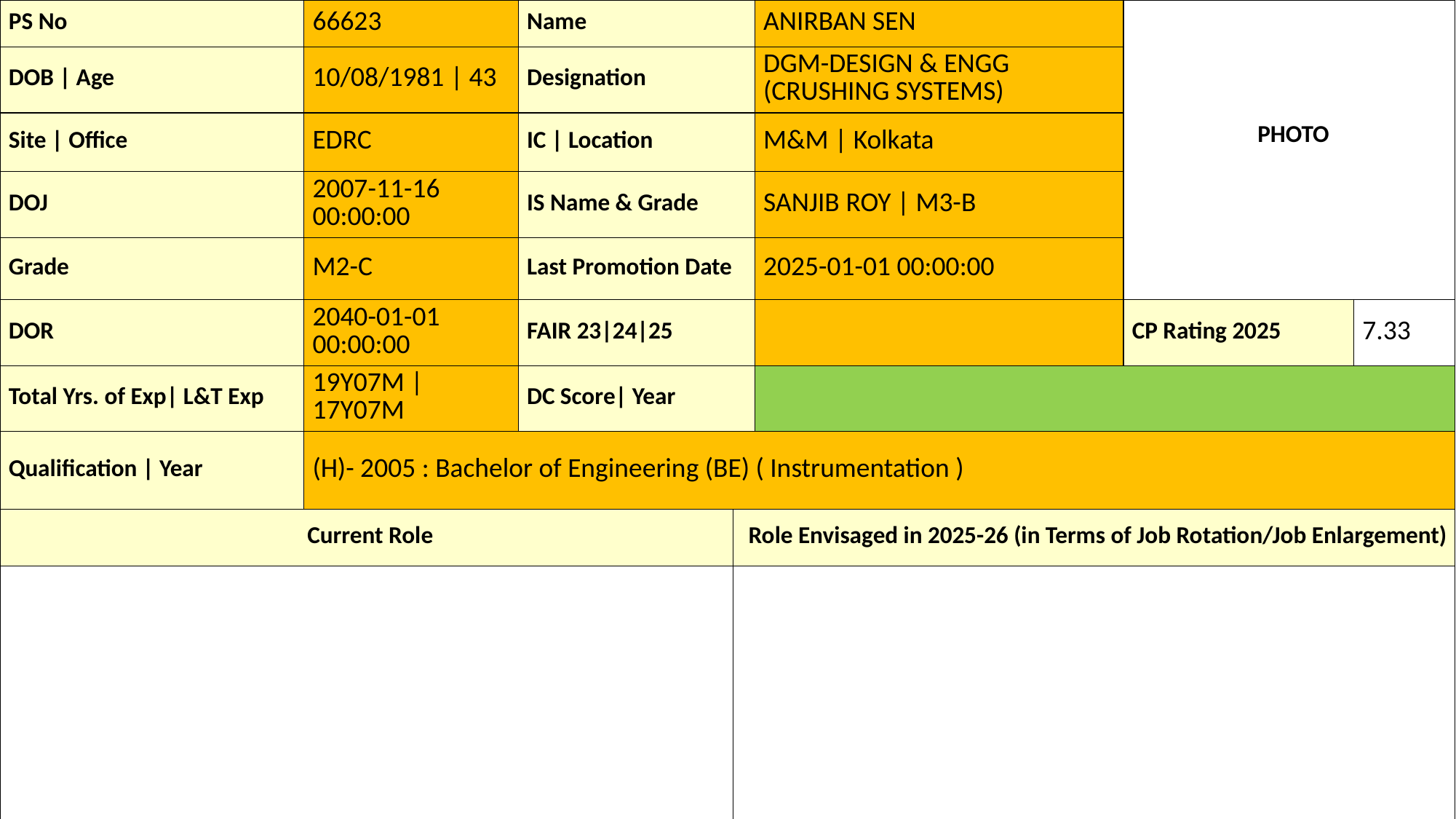

| PS No | 66623 | Name |  | ANIRBAN SEN | PHOTO |  |
| --- | --- | --- | --- | --- | --- | --- |
| DOB | Age | 10/08/1981 | 43 | Designation |  | DGM-DESIGN & ENGG (CRUSHING SYSTEMS) |  |  |
| Site | Office | EDRC | IC | Location |  | M&M | Kolkata |  |  |
| DOJ | 2007-11-16 00:00:00 | IS Name & Grade |  | SANJIB ROY | M3-B |  |  |
| Grade | M2-C | Last Promotion Date |  | 2025-01-01 00:00:00 |  |  |
| DOR | 2040-01-01 00:00:00 | FAIR 23|24|25 |  |  | CP Rating 2025 | 7.33 |
| Total Yrs. of Exp| L&T Exp | 19Y07M | 17Y07M | DC Score| Year |  |  |  |  |
| Qualification | Year | (H)- 2005 : Bachelor of Engineering (BE) ( Instrumentation ) |  |  |  |  |  |
| Current Role |  |  | Role Envisaged in 2025-26 (in Terms of Job Rotation/Job Enlargement) |  |  |  |
|  |  |  |  |  |  |  |